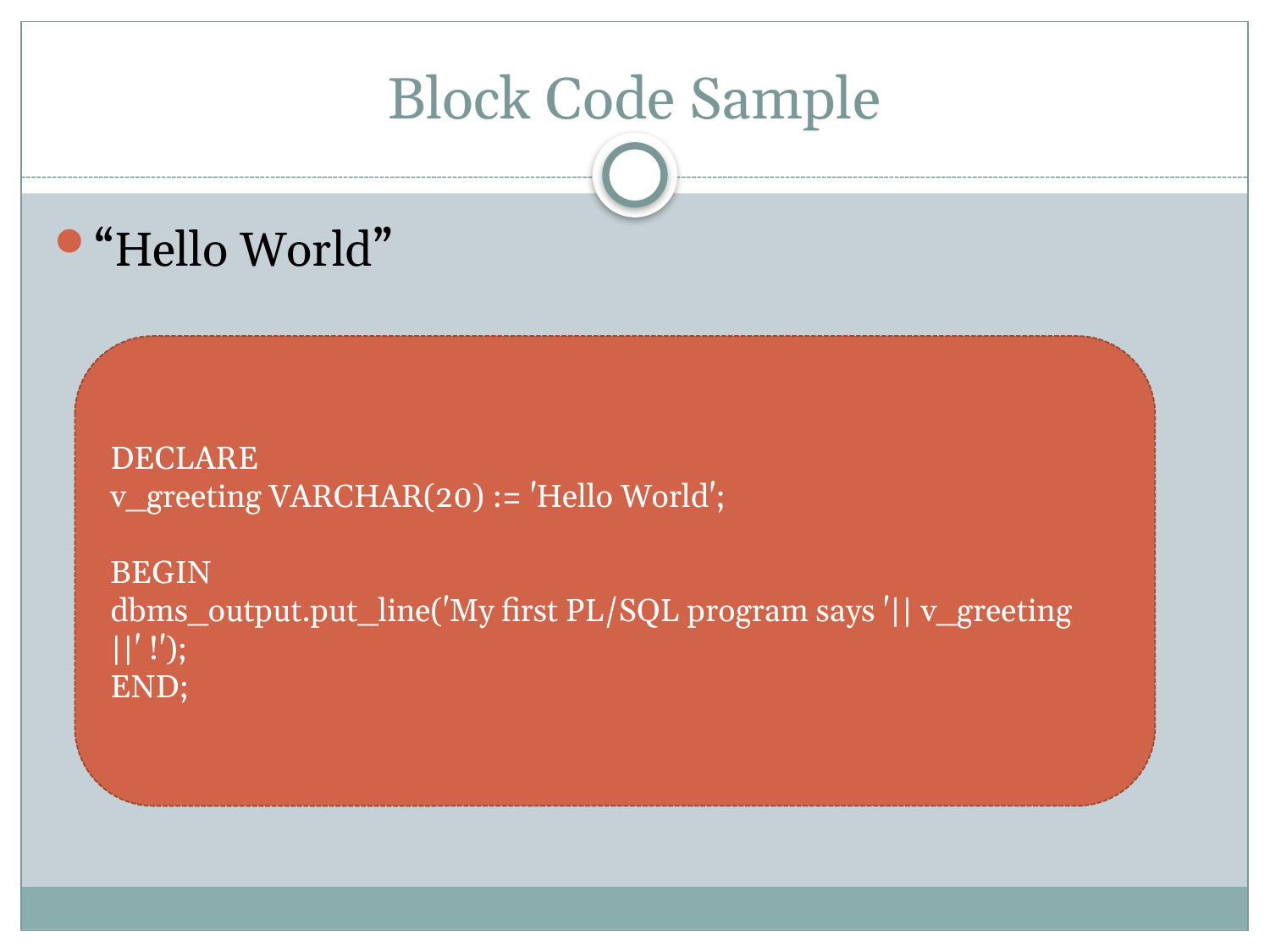

# Block Code Sample
“Hello World”

DECLARE
v_greeting VARCHAR(20) := 'Hello World';

BEGIN
dbms_output.put_line('My first PL/SQL program says '|| v_greeting ||' !');
END;